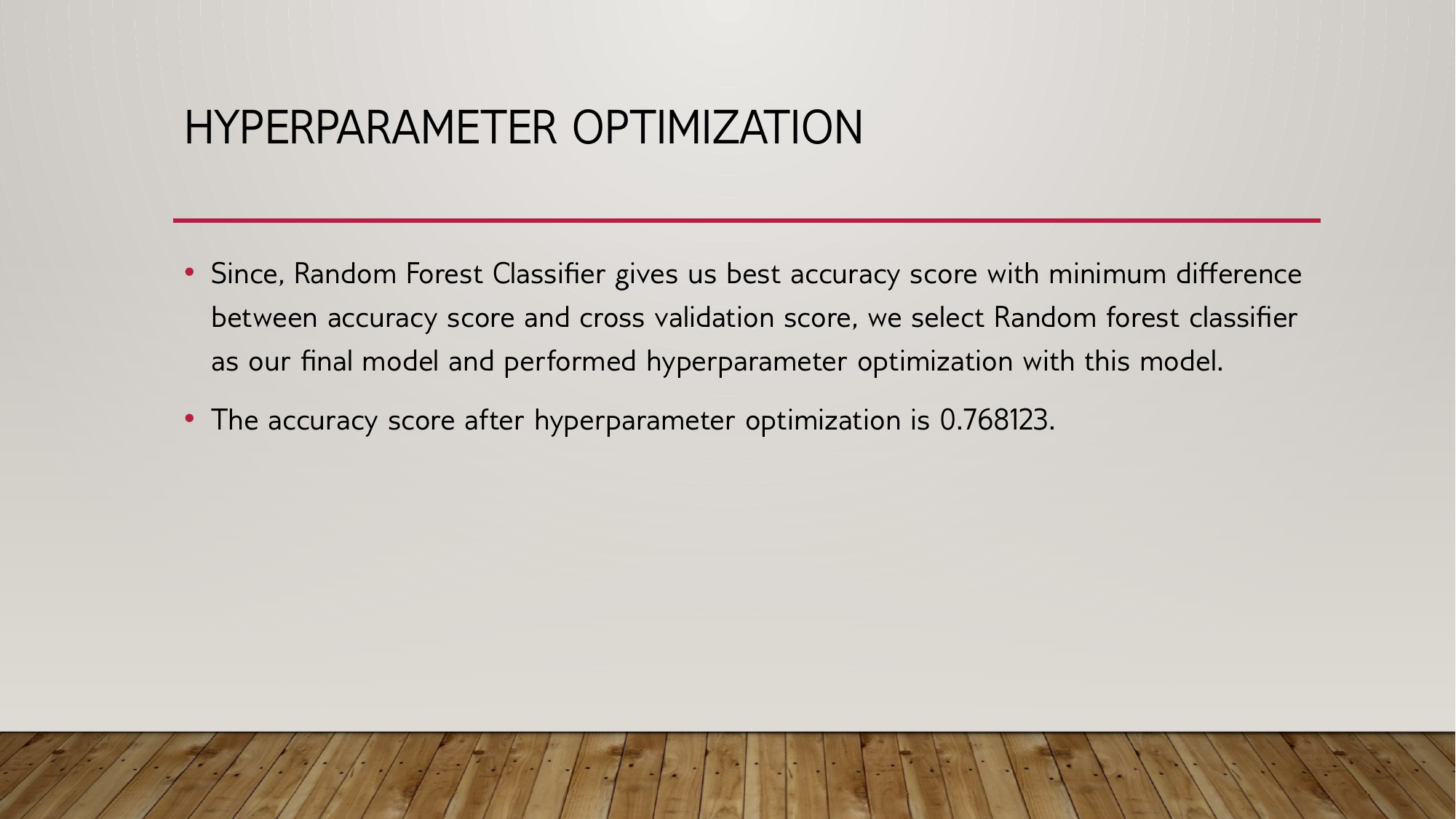

# Hyperparameter OPtimization
Since, Random Forest Classifier gives us best accuracy score with minimum difference between accuracy score and cross validation score, we select Random forest classifier as our final model and performed hyperparameter optimization with this model.
The accuracy score after hyperparameter optimization is 0.768123.